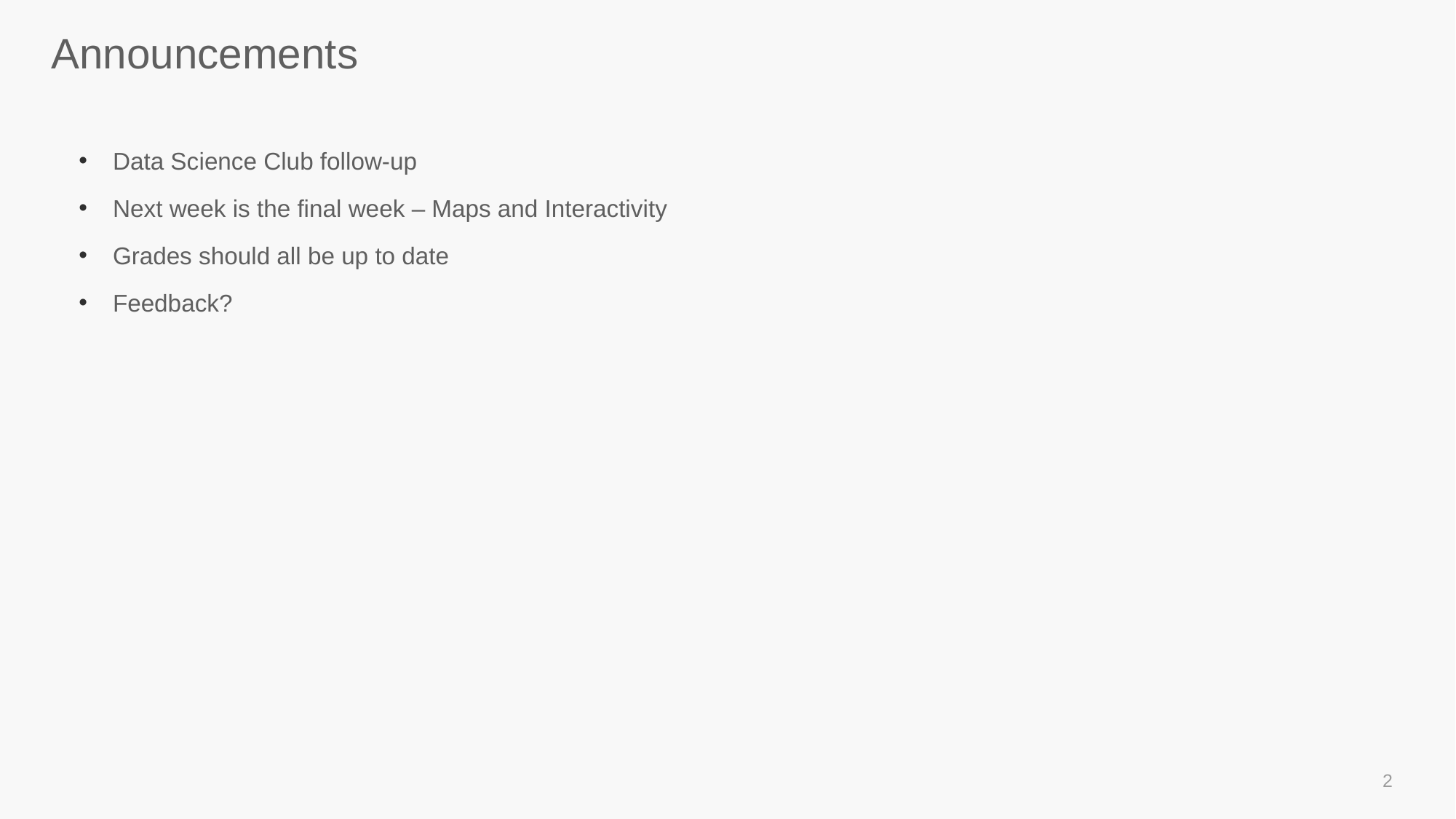

# Announcements
Data Science Club follow-up
Next week is the final week – Maps and Interactivity
Grades should all be up to date
Feedback?
2